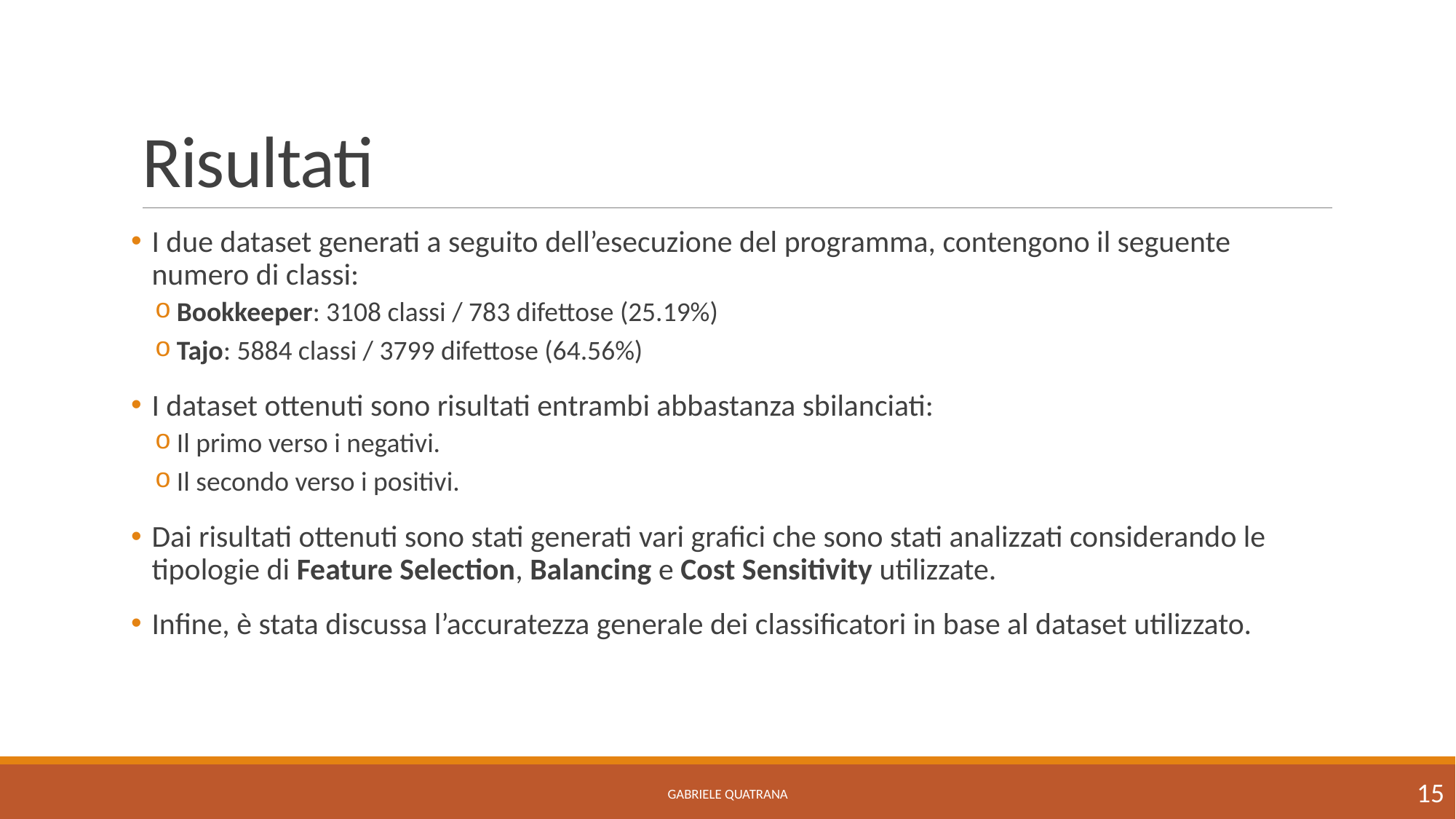

# Risultati
I due dataset generati a seguito dell’esecuzione del programma, contengono il seguente numero di classi:
Bookkeeper: 3108 classi / 783 difettose (25.19%)
Tajo: 5884 classi / 3799 difettose (64.56%)
I dataset ottenuti sono risultati entrambi abbastanza sbilanciati:
Il primo verso i negativi.
Il secondo verso i positivi.
Dai risultati ottenuti sono stati generati vari grafici che sono stati analizzati considerando le tipologie di Feature Selection, Balancing e Cost Sensitivity utilizzate.
Infine, è stata discussa l’accuratezza generale dei classificatori in base al dataset utilizzato.
15
Gabriele Quatrana